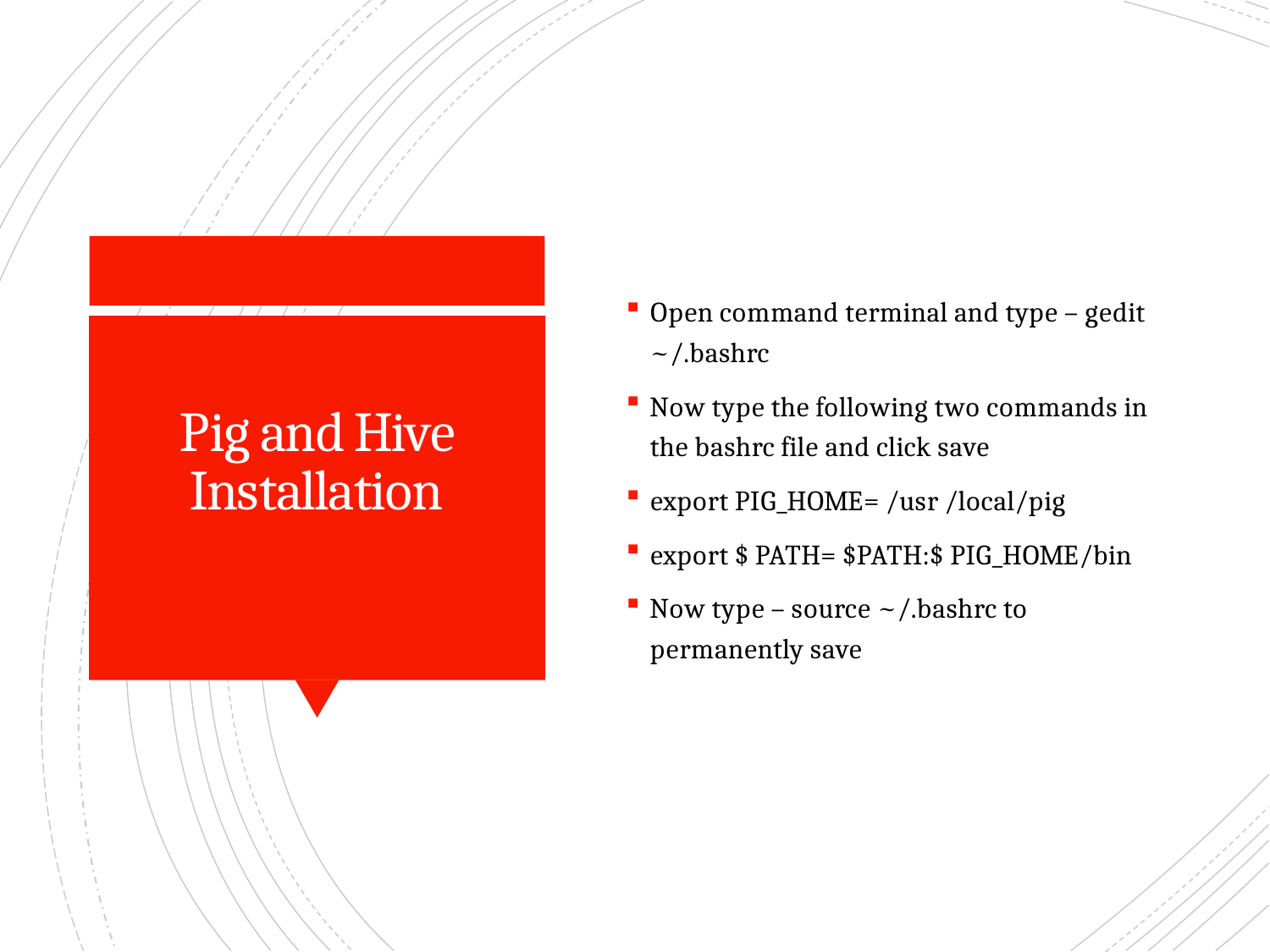

Open command terminal and type – gedit ~/.bashrc
Now type the following two commands in the bashrc file and click save
export PIG_HOME= /usr /local/pig
export $ PATH= $PATH:$ PIG_HOME/bin
Now type – source ~/.bashrc to permanently save
# Pig and Hive Installation